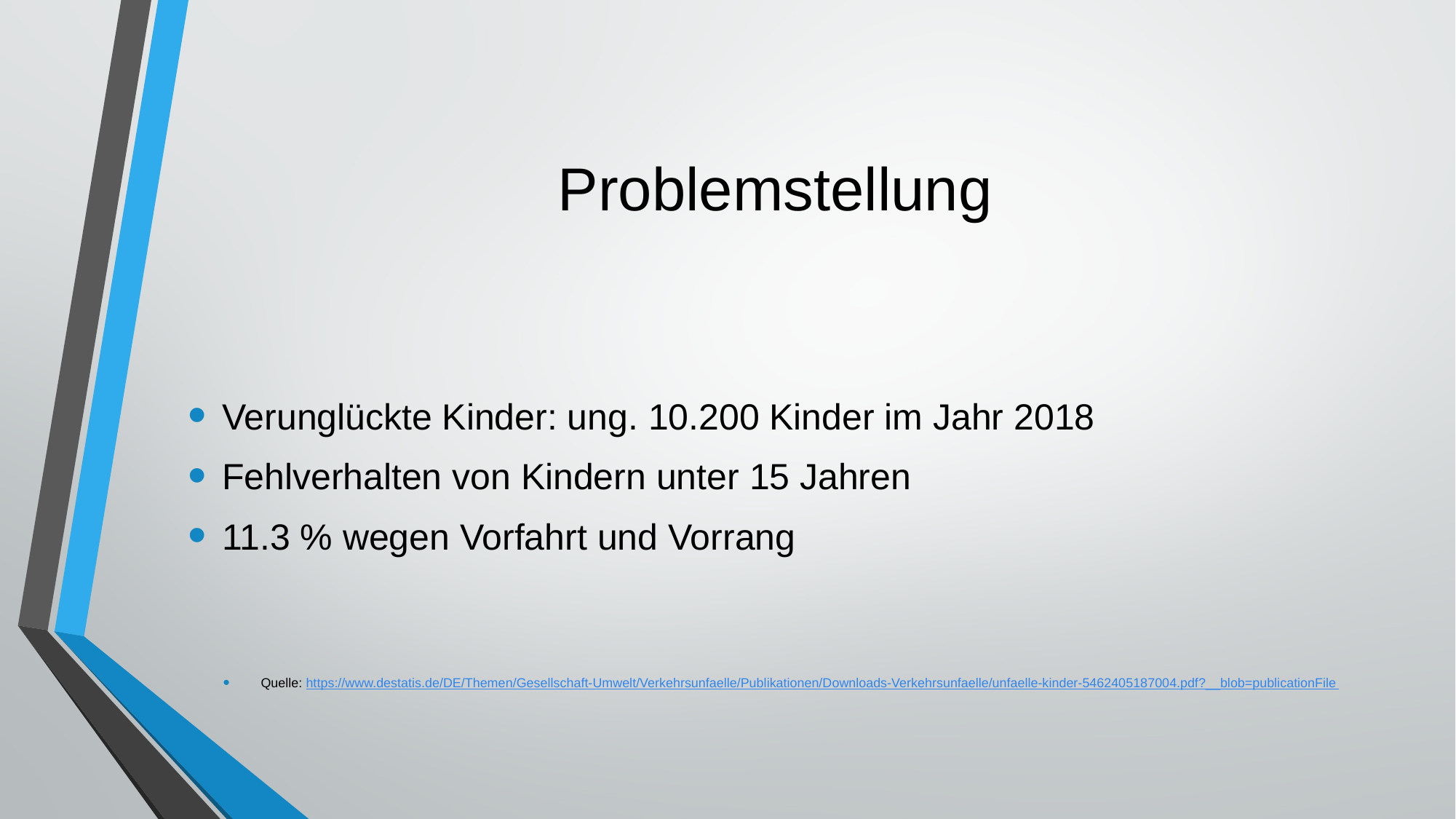

# Problemstellung
Verunglückte Kinder: ung. 10.200 Kinder im Jahr 2018
Fehlverhalten von Kindern unter 15 Jahren
11.3 % wegen Vorfahrt und Vorrang

Quelle: https://www.destatis.de/DE/Themen/Gesellschaft-Umwelt/Verkehrsunfaelle/Publikationen/Downloads-Verkehrsunfaelle/unfaelle-kinder-5462405187004.pdf?__blob=publicationFile